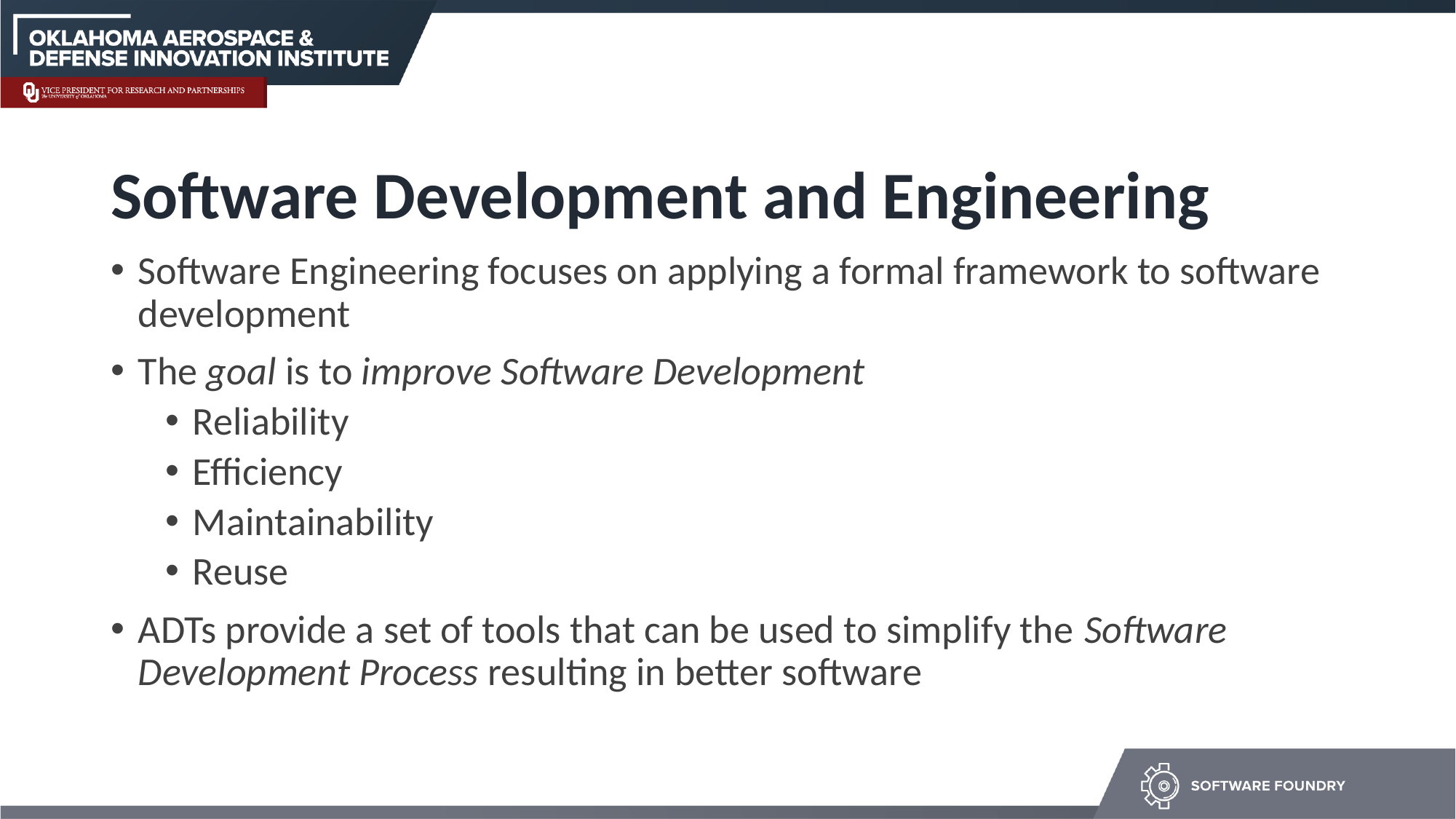

# Software Development and Engineering
Software Engineering focuses on applying a formal framework to software development
The goal is to improve Software Development
Reliability
Efficiency
Maintainability
Reuse
ADTs provide a set of tools that can be used to simplify the Software Development Process resulting in better software